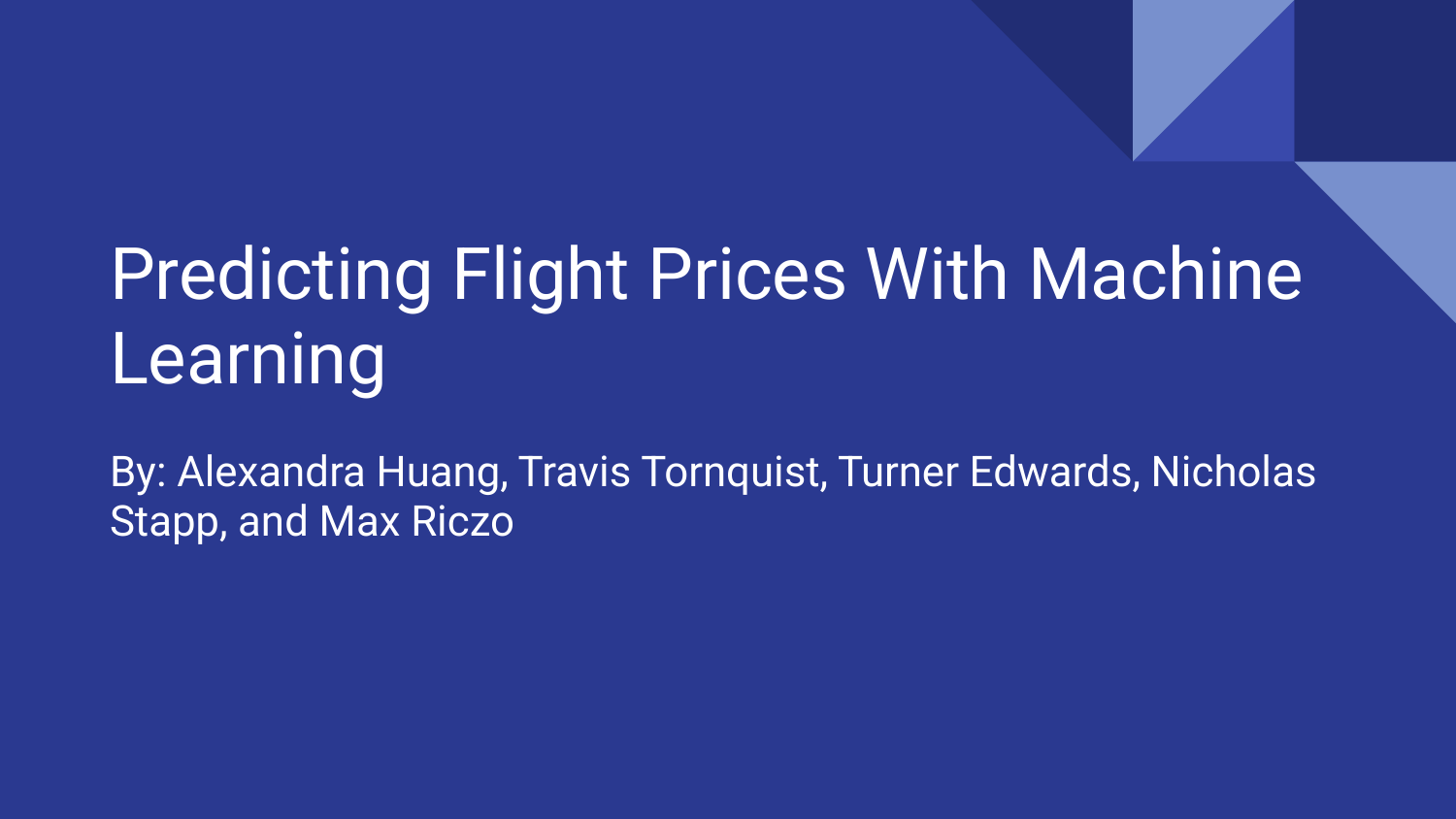

# Predicting Flight Prices With Machine Learning
By: Alexandra Huang, Travis Tornquist, Turner Edwards, Nicholas Stapp, and Max Riczo